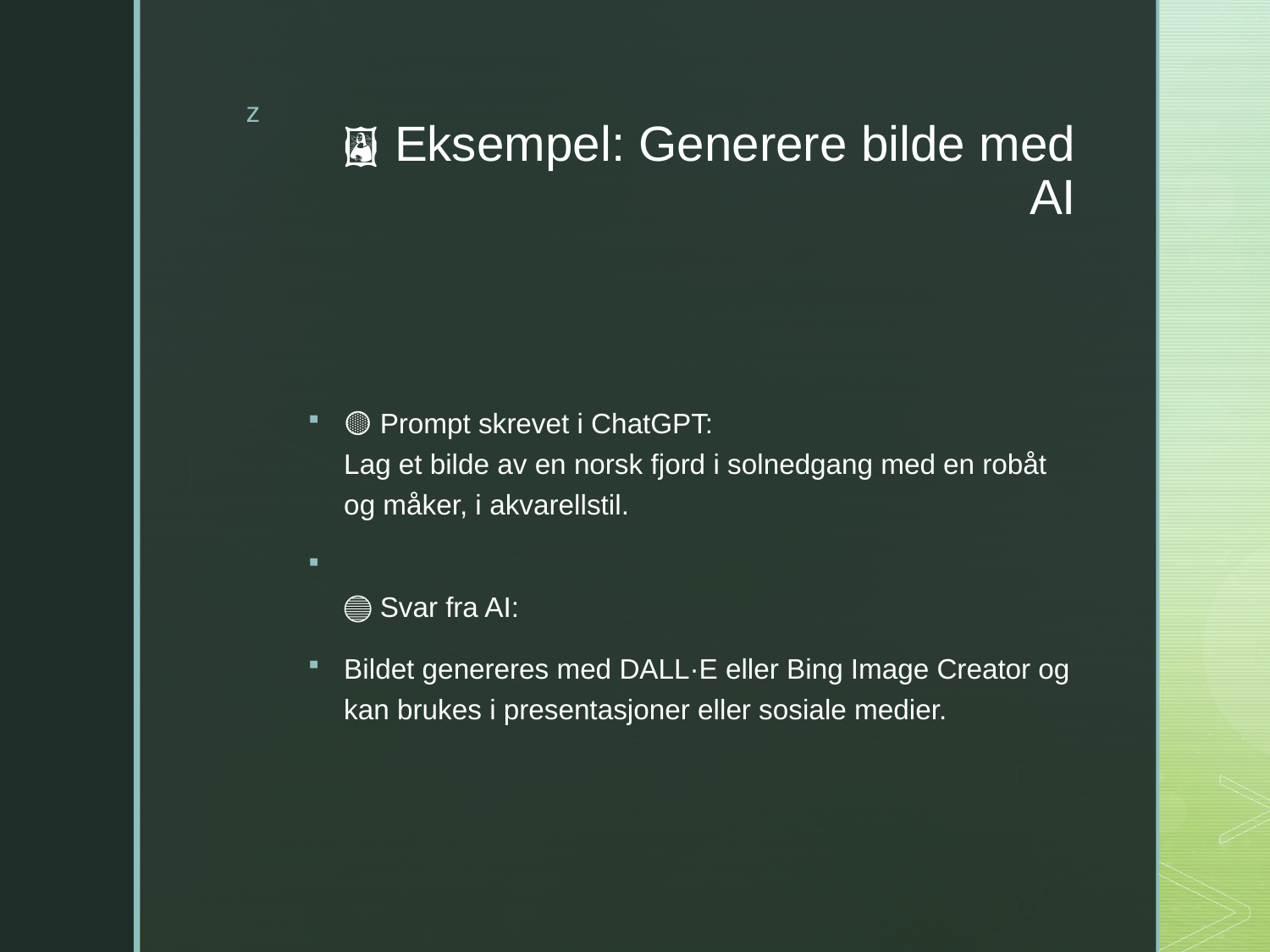

# 🖼️ Eksempel: Generere bilde med AI
🟡 Prompt skrevet i ChatGPT:
Lag et bilde av en norsk fjord i solnedgang med en robåt og måker, i akvarellstil.
🔵 Svar fra AI:
Bildet genereres med DALL·E eller Bing Image Creator og kan brukes i presentasjoner eller sosiale medier.